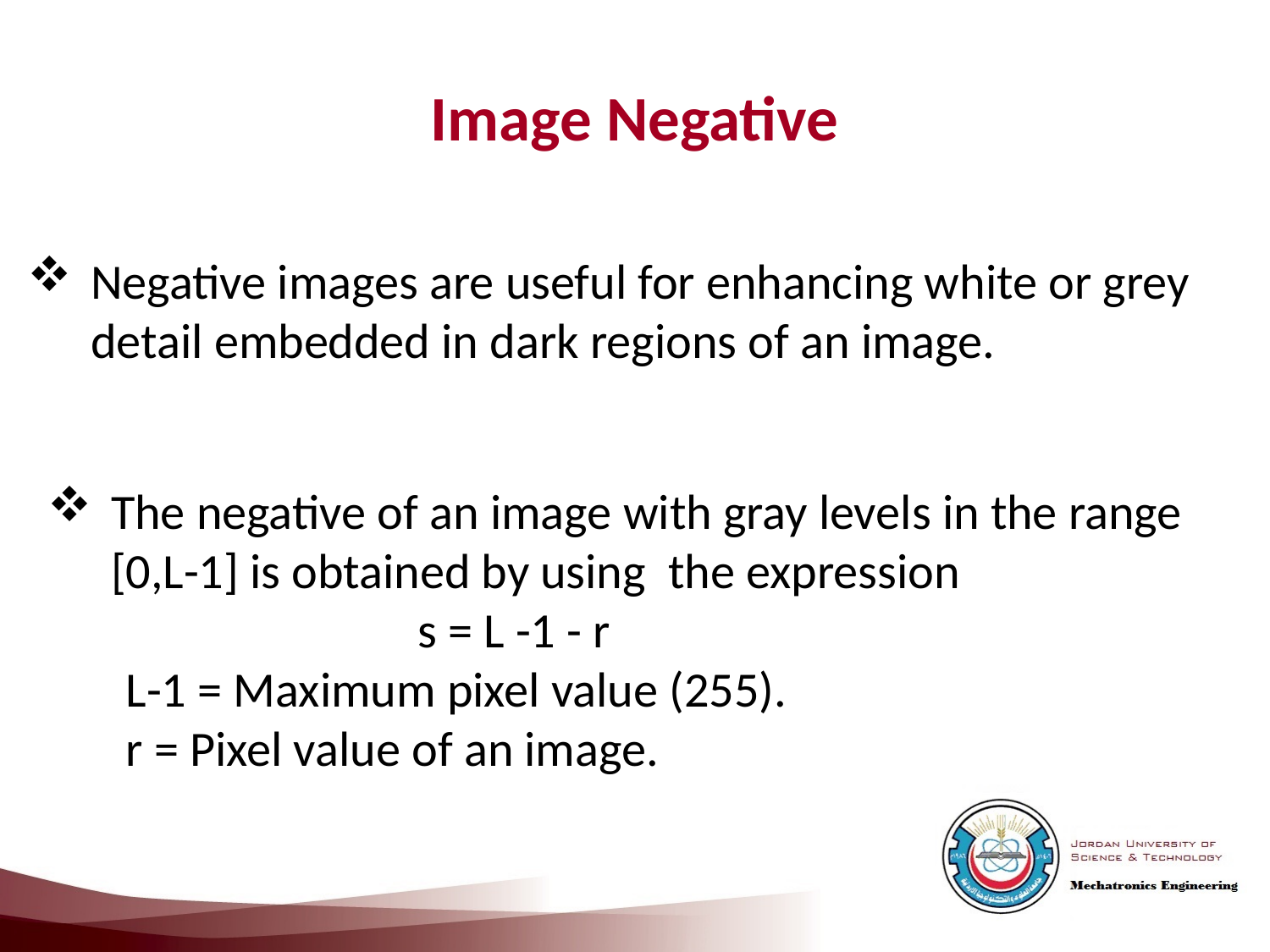

Image Negative
Negative images are useful for enhancing white or grey detail embedded in dark regions of an image.

The negative of an image with gray levels in the range [0,L-1] is obtained by using  the expression
                                 s = L -1 - r
       L-1 = Maximum pixel value (255).
       r = Pixel value of an image.
7